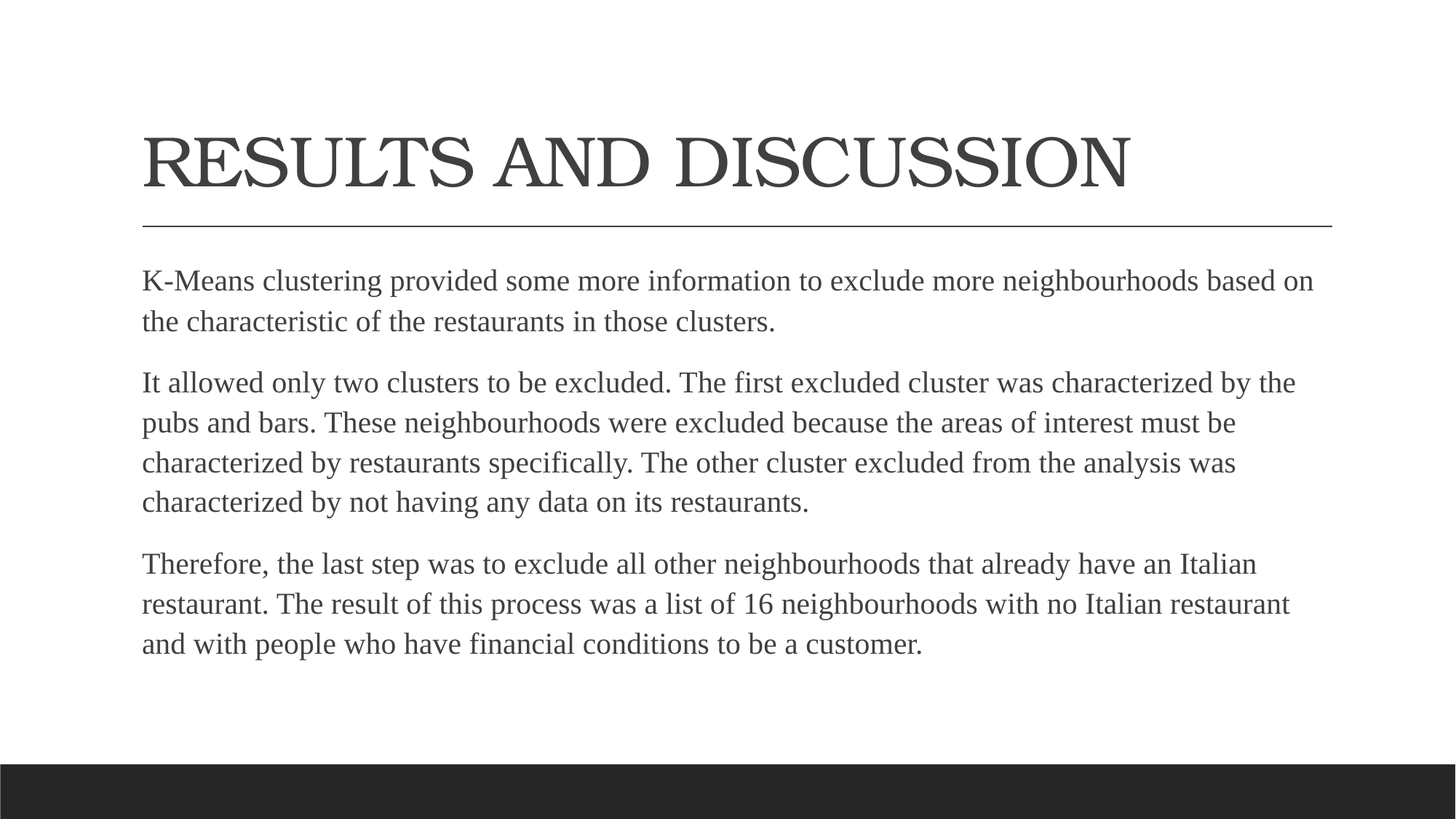

# RESULTS AND DISCUSSION
K-Means clustering provided some more information to exclude more neighbourhoods based on the characteristic of the restaurants in those clusters.
It allowed only two clusters to be excluded. The first excluded cluster was characterized by the pubs and bars. These neighbourhoods were excluded because the areas of interest must be characterized by restaurants specifically. The other cluster excluded from the analysis was characterized by not having any data on its restaurants.
Therefore, the last step was to exclude all other neighbourhoods that already have an Italian restaurant. The result of this process was a list of 16 neighbourhoods with no Italian restaurant and with people who have financial conditions to be a customer.